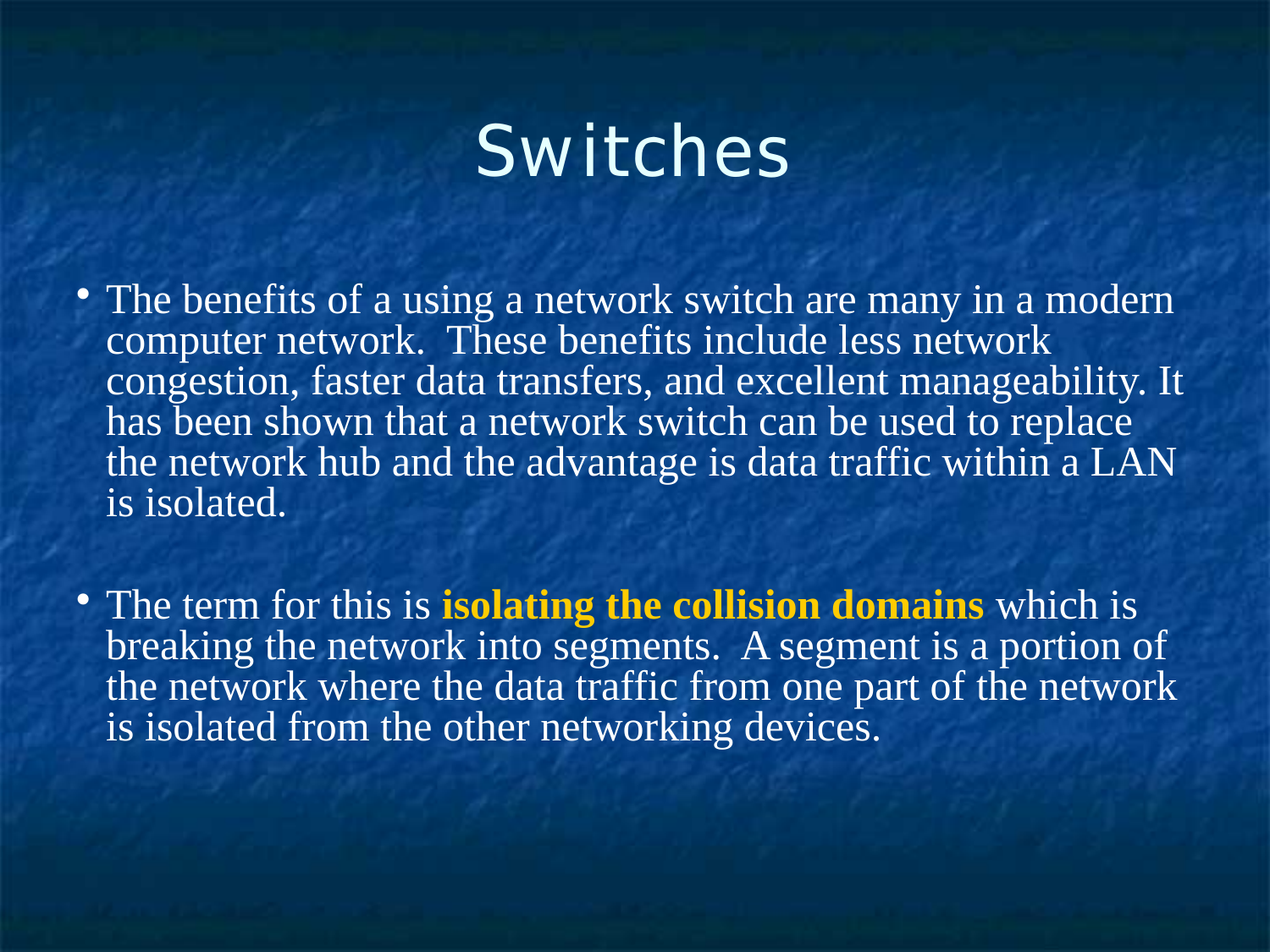

Switches
The benefits of a using a network switch are many in a modern computer network.  These benefits include less network congestion, faster data transfers, and excellent manageability. It has been shown that a network switch can be used to replace the network hub and the advantage is data traffic within a LAN is isolated.

The term for this is isolating the collision domains which is breaking the network into segments.  A segment is a portion of the network where the data traffic from one part of the network is isolated from the other networking devices.